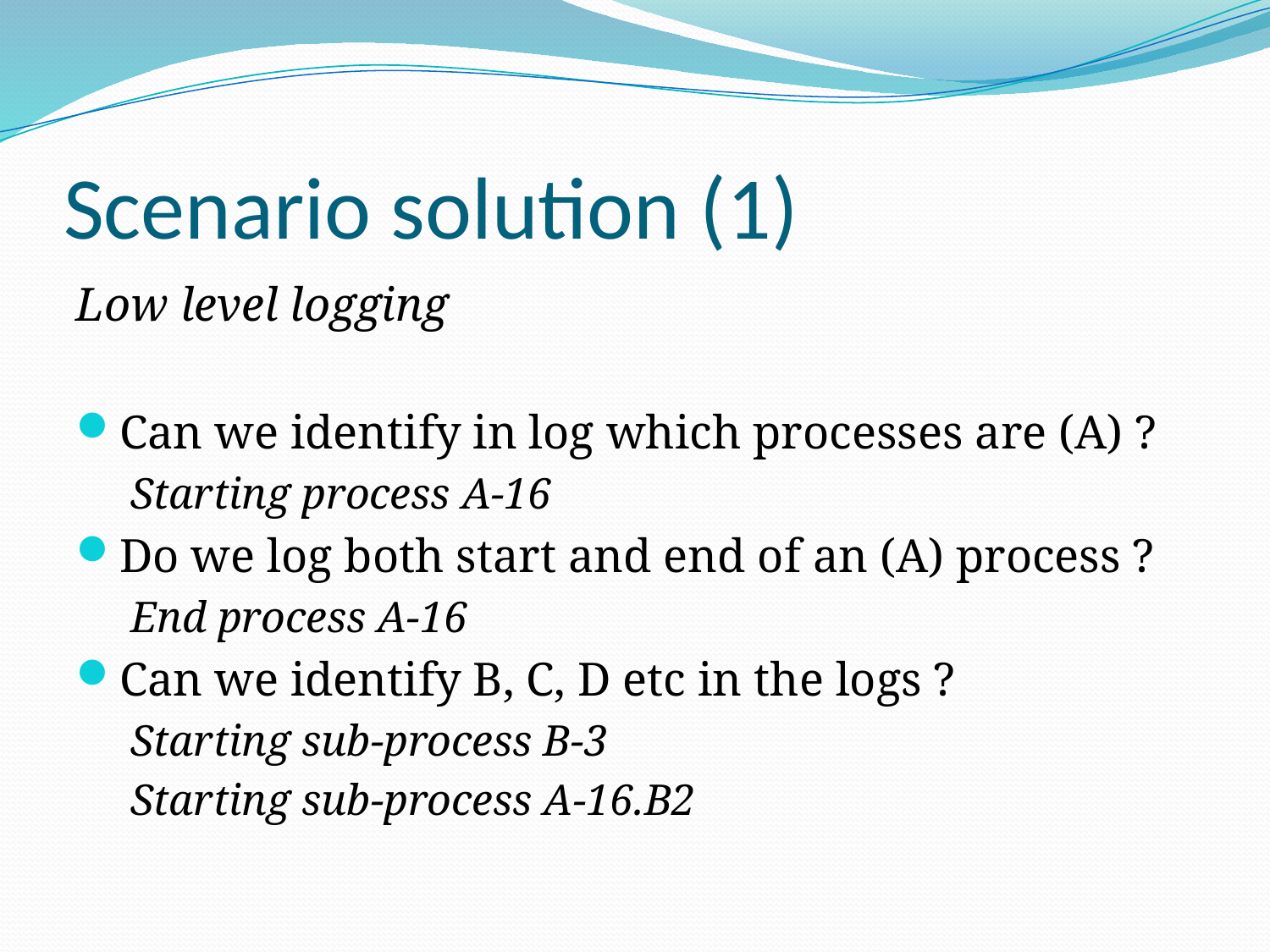

# Scenario solution (1)
Low level logging

Can we identify in log which processes are (A) ?
Starting process A-16
Do we log both start and end of an (A) process ?
End process A-16
Can we identify B, C, D etc in the logs ?
Starting sub-process B-3
Starting sub-process A-16.B2